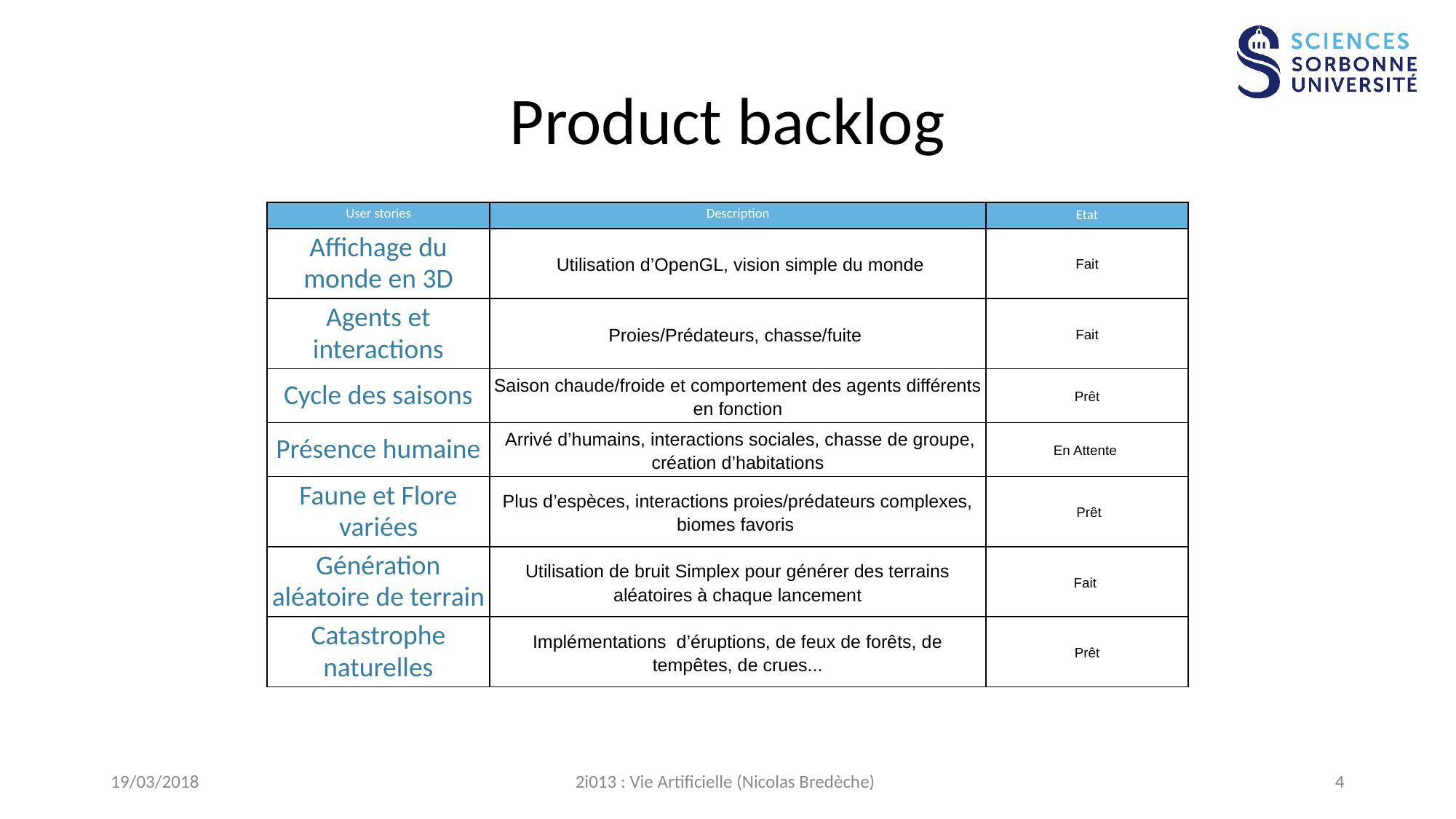

# Product backlog
| User stories | Description | Etat |
| --- | --- | --- |
| Affichage du monde en 3D | Utilisation d’OpenGL, vision simple du monde | Fait |
| Agents et interactions | Proies/Prédateurs, chasse/fuite | Fait |
| Cycle des saisons | Saison chaude/froide et comportement des agents différents en fonction | Prêt |
| Présence humaine | Arrivé d’humains, interactions sociales, chasse de groupe, création d’habitations | En Attente |
| Faune et Flore variées | Plus d’espèces, interactions proies/prédateurs complexes, biomes favoris | Prêt |
| Génération aléatoire de terrain | Utilisation de bruit Simplex pour générer des terrains aléatoires à chaque lancement | Fait |
| Catastrophe naturelles | Implémentations d’éruptions, de feux de forêts, de tempêtes, de crues... | Prêt |
19/03/2018
2i013 : Vie Artificielle (Nicolas Bredèche)
4